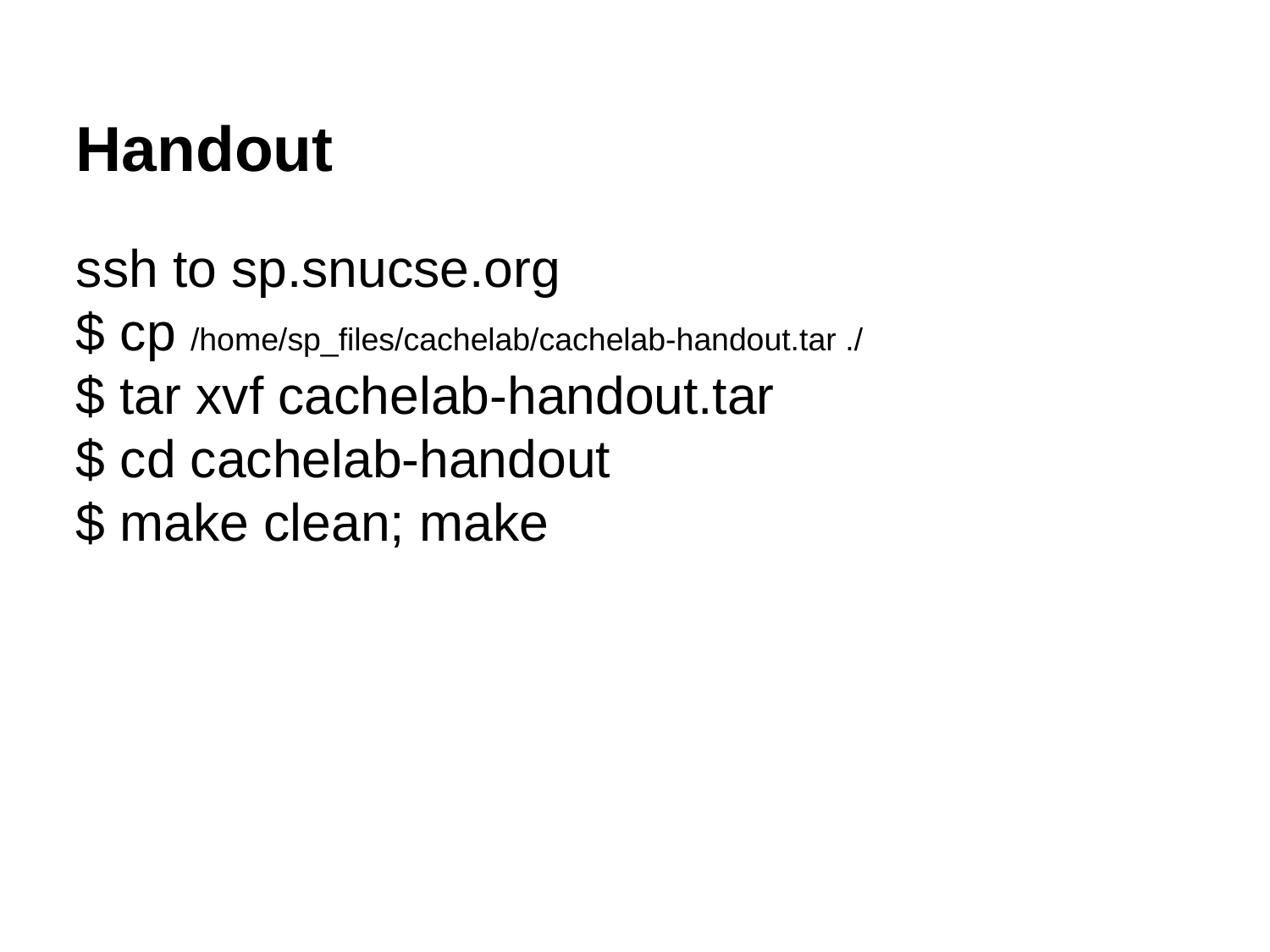

Handout
ssh to sp.snucse.org
$ cp /home/sp_files/cachelab/cachelab-handout.tar ./
$ tar xvf cachelab-handout.tar
$ cd cachelab-handout
$ make clean; make